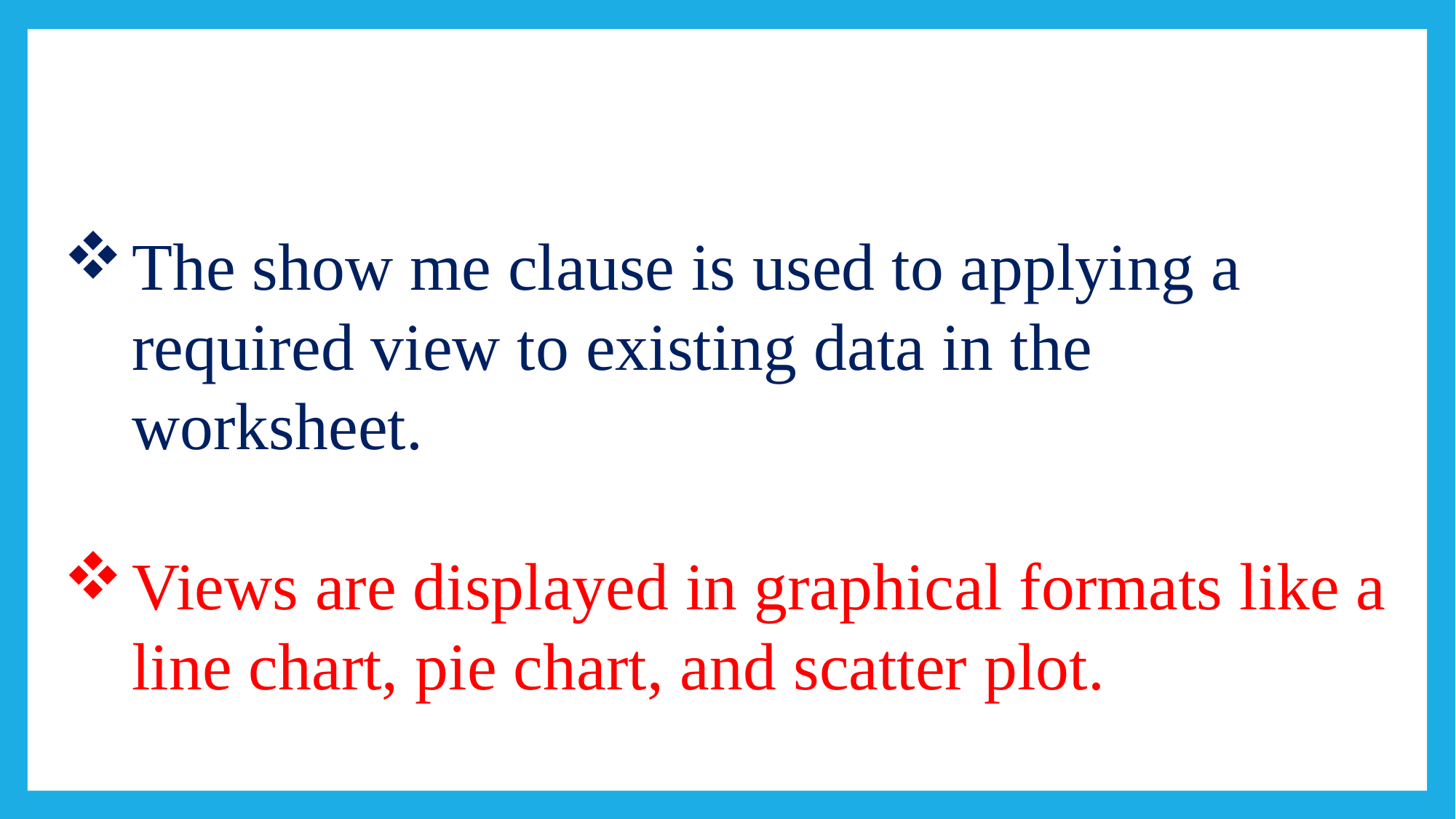

#
The show me clause is used to applying a required view to existing data in the worksheet.

Views are displayed in graphical formats like a line chart, pie chart, and scatter plot.